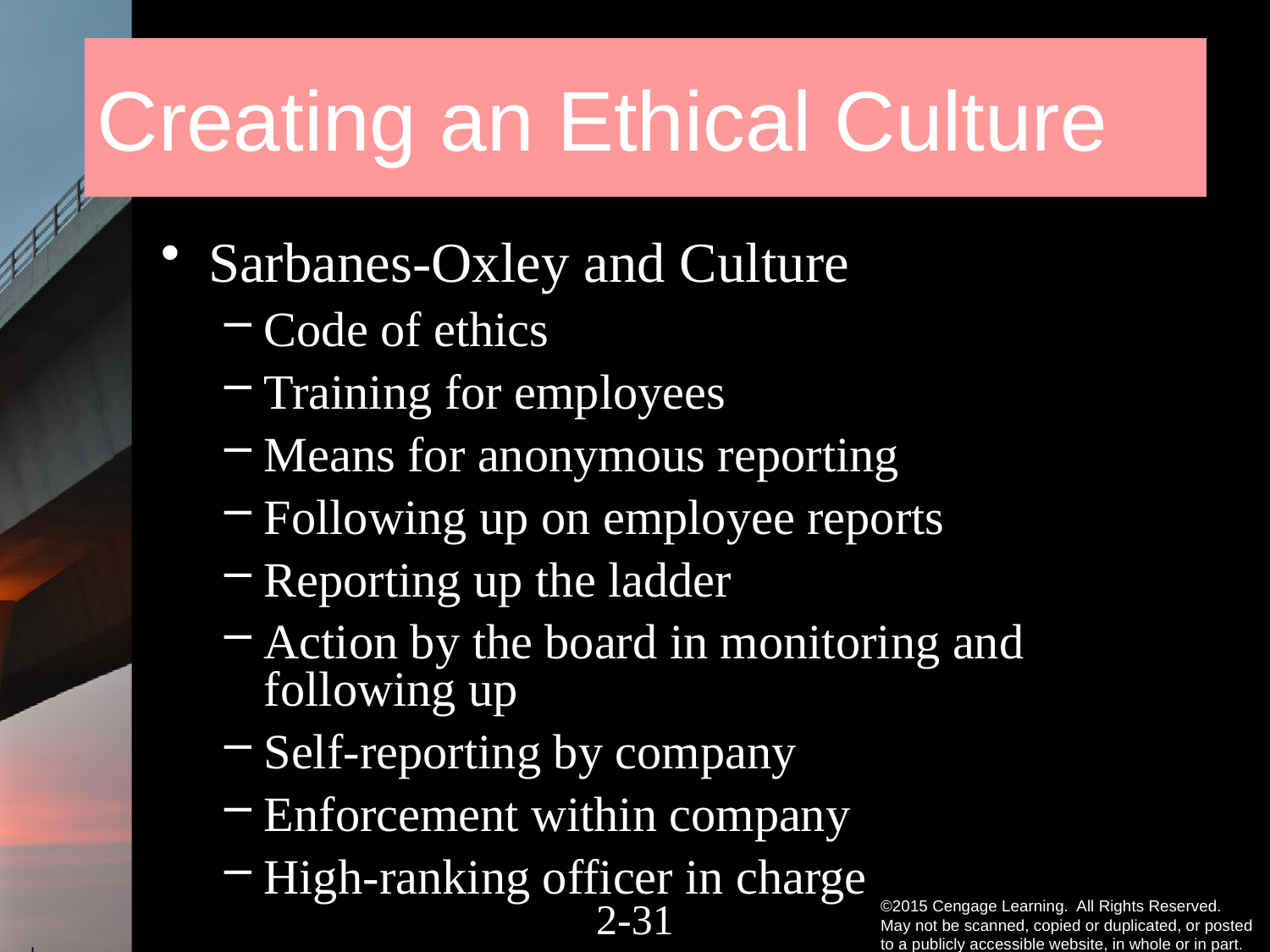

# Creating an Ethical Culture
Sarbanes-Oxley and Culture
Code of ethics
Training for employees
Means for anonymous reporting
Following up on employee reports
Reporting up the ladder
Action by the board in monitoring and following up
Self-reporting by company
Enforcement within company
High-ranking officer in charge
2-31